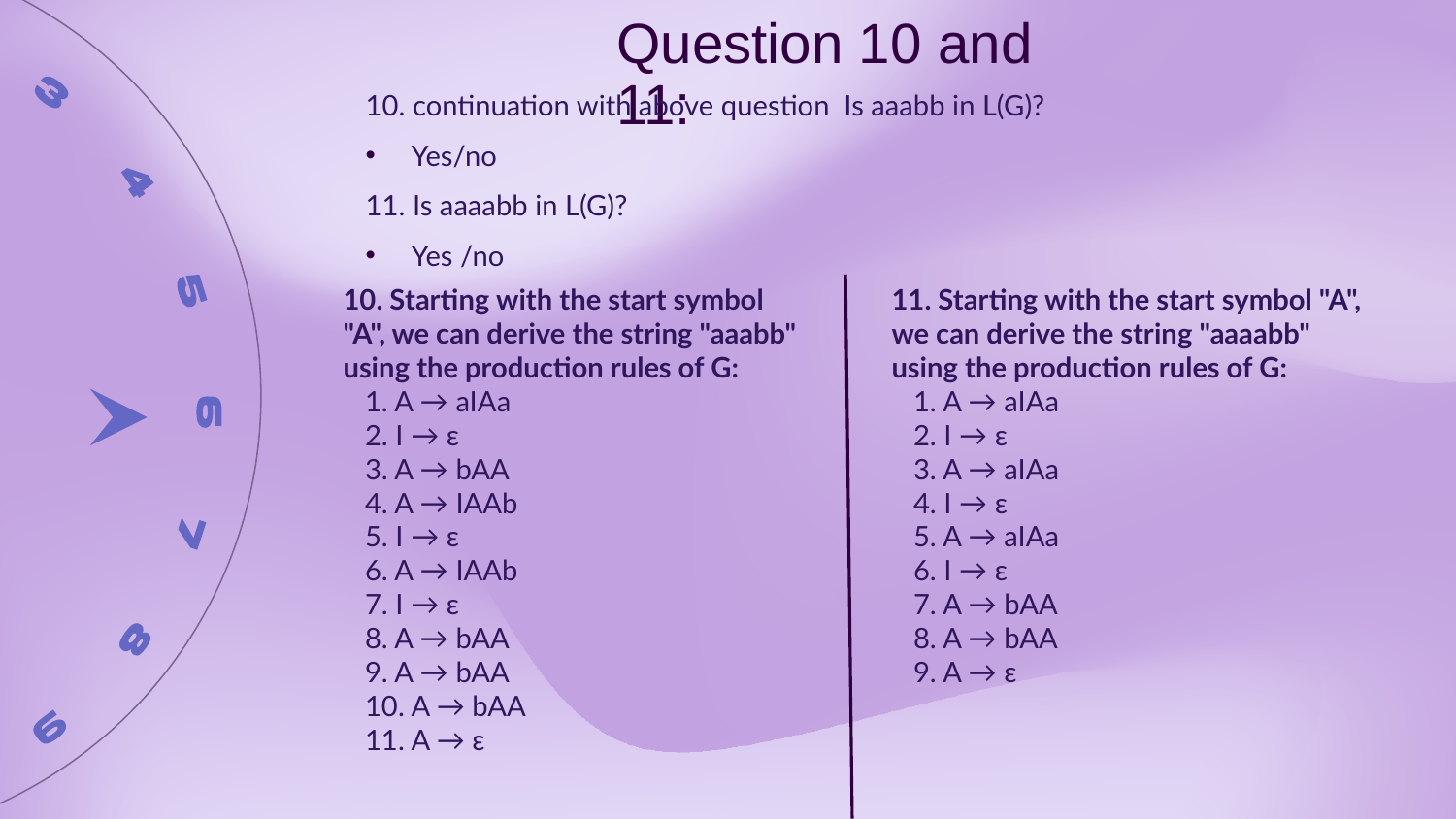

Question 10 and 11:

10. continuation with above question  Is aaabb in L(G)?
Yes/no
11. Is aaaabb in L(G)?
Yes /no
10. Starting with the start symbol "A", we can derive the string "aaabb" using the production rules of G:
   1. A → aIAa
   2. I → ε
   3. A → bAA
   4. A → IAAb
   5. I → ε
   6. A → IAAb
   7. I → ε
   8. A → bAA
   9. A → bAA
   10. A → bAA
   11. A → ε
11. Starting with the start symbol "A", we can derive the string "aaaabb" using the production rules of G:
   1. A → aIAa
   2. I → ε
   3. A → aIAa
   4. I → ε
   5. A → aIAa
   6. I → ε
   7. A → bAA
   8. A → bAA
   9. A → ε